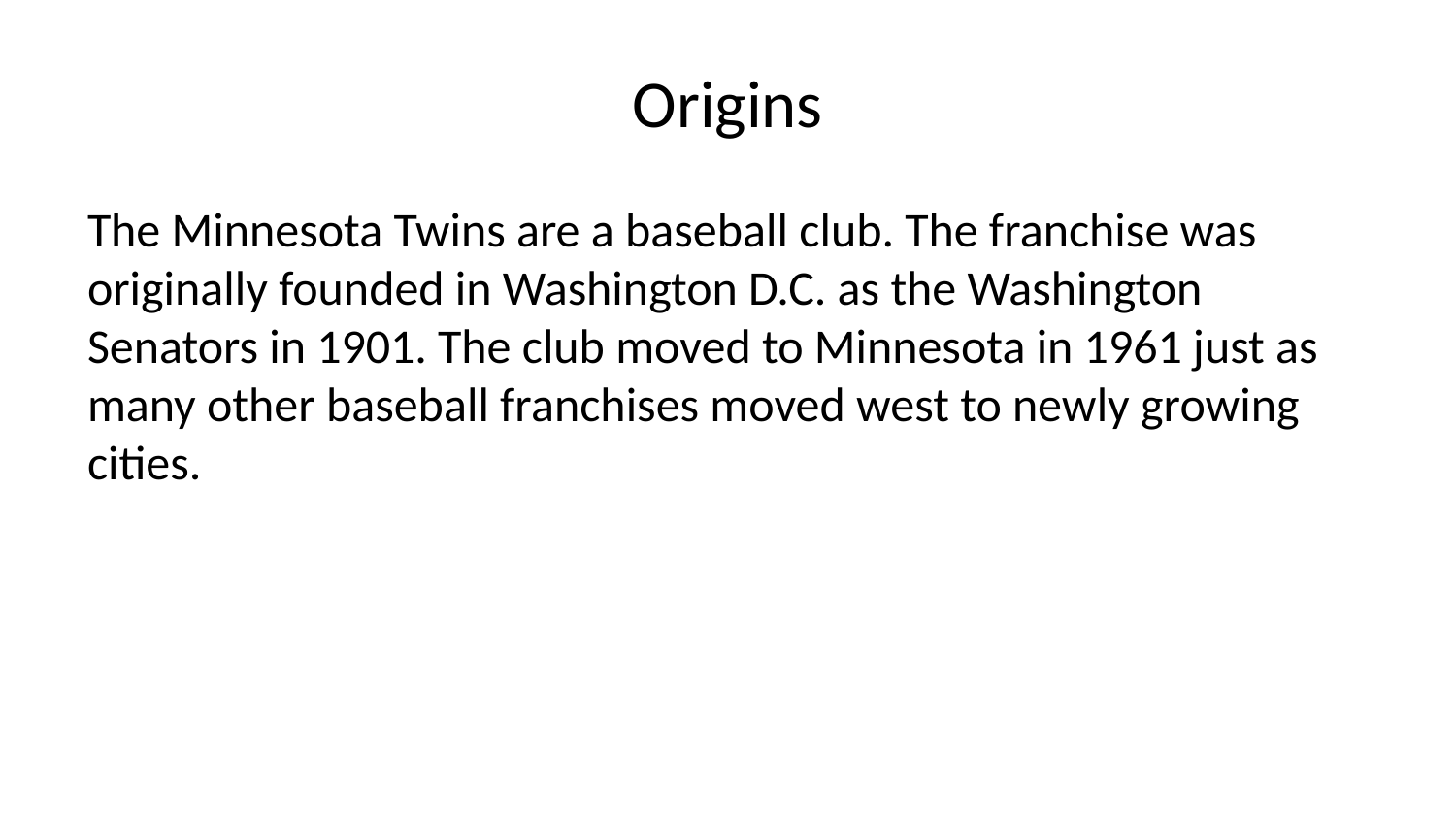

# Origins
The Minnesota Twins are a baseball club. The franchise was originally founded in Washington D.C. as the Washington Senators in 1901. The club moved to Minnesota in 1961 just as many other baseball franchises moved west to newly growing cities.